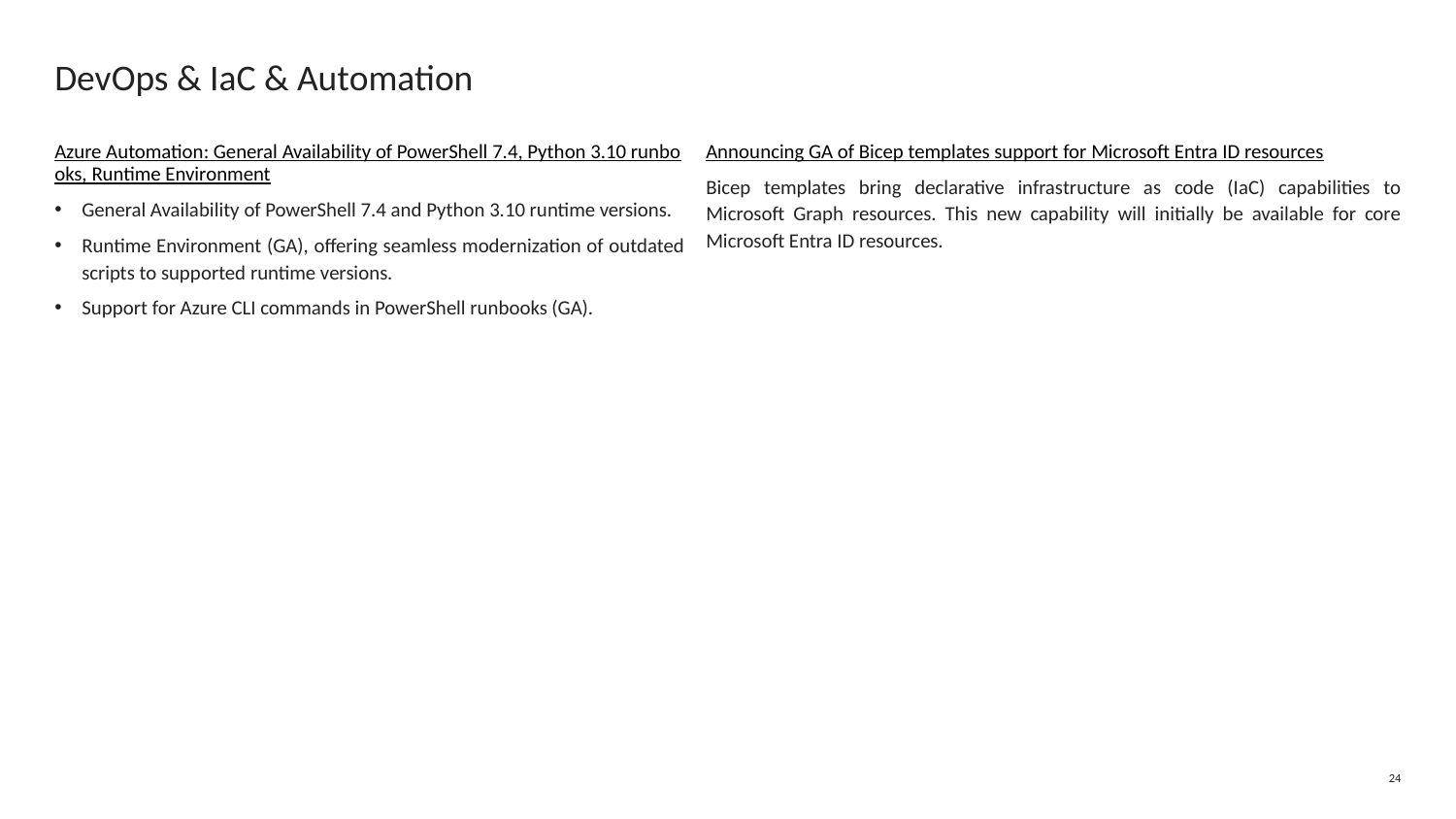

# DevOps & IaC & Automation
Azure Automation: General Availability of PowerShell 7.4, Python 3.10 runbooks, Runtime Environment
General Availability of PowerShell 7.4 and Python 3.10 runtime versions.
Runtime Environment (GA), offering seamless modernization of outdated scripts to supported runtime versions.
Support for Azure CLI commands in PowerShell runbooks (GA).
Announcing GA of Bicep templates support for Microsoft Entra ID resources
Bicep templates bring declarative infrastructure as code (IaC) capabilities to Microsoft Graph resources. This new capability will initially be available for core Microsoft Entra ID resources.